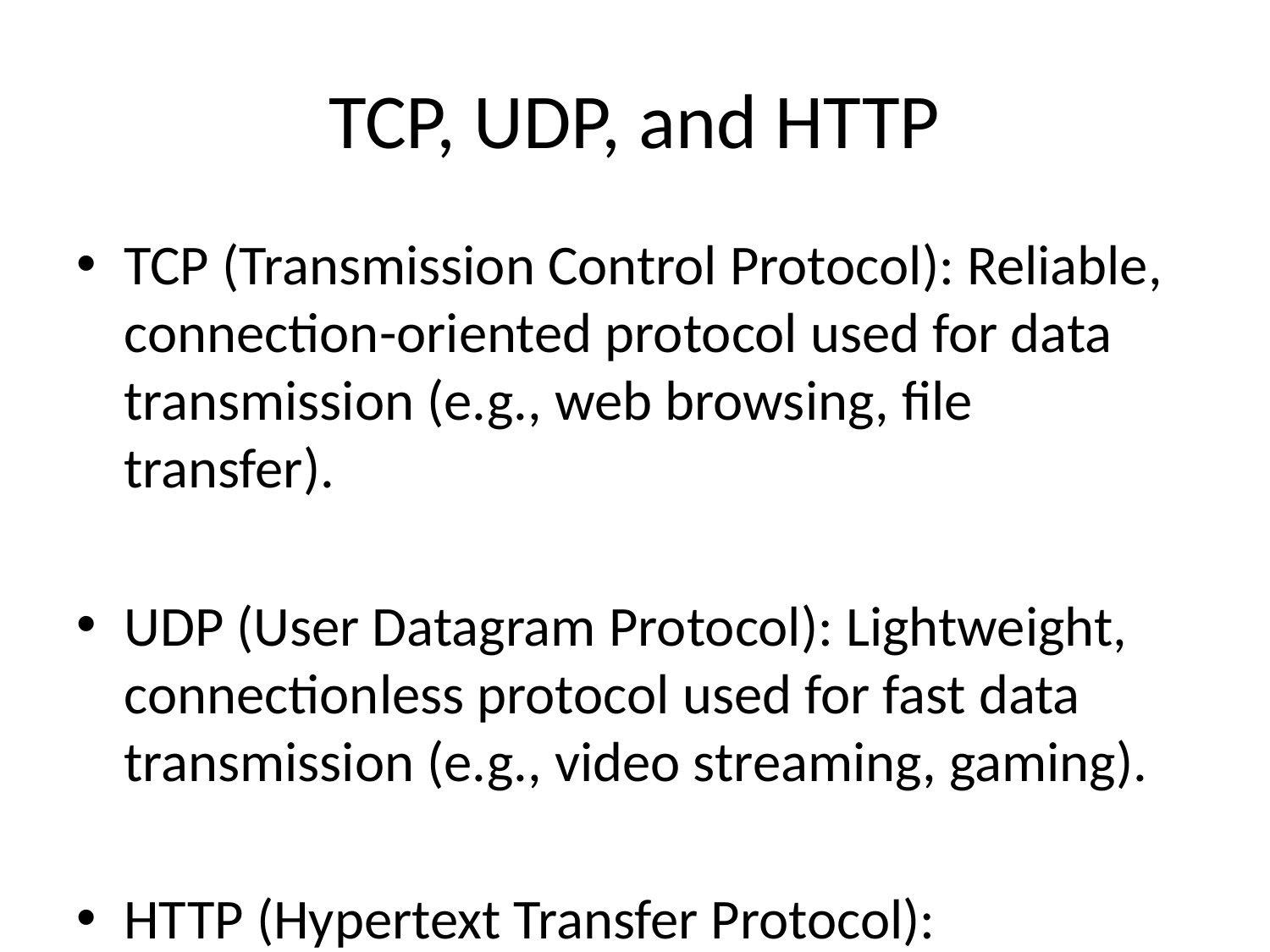

# TCP, UDP, and HTTP
TCP (Transmission Control Protocol): Reliable, connection-oriented protocol used for data transmission (e.g., web browsing, file transfer).

UDP (User Datagram Protocol): Lightweight, connectionless protocol used for fast data transmission (e.g., video streaming, gaming).

HTTP (Hypertext Transfer Protocol): Application-layer protocol used for transferring web resources over TCP.